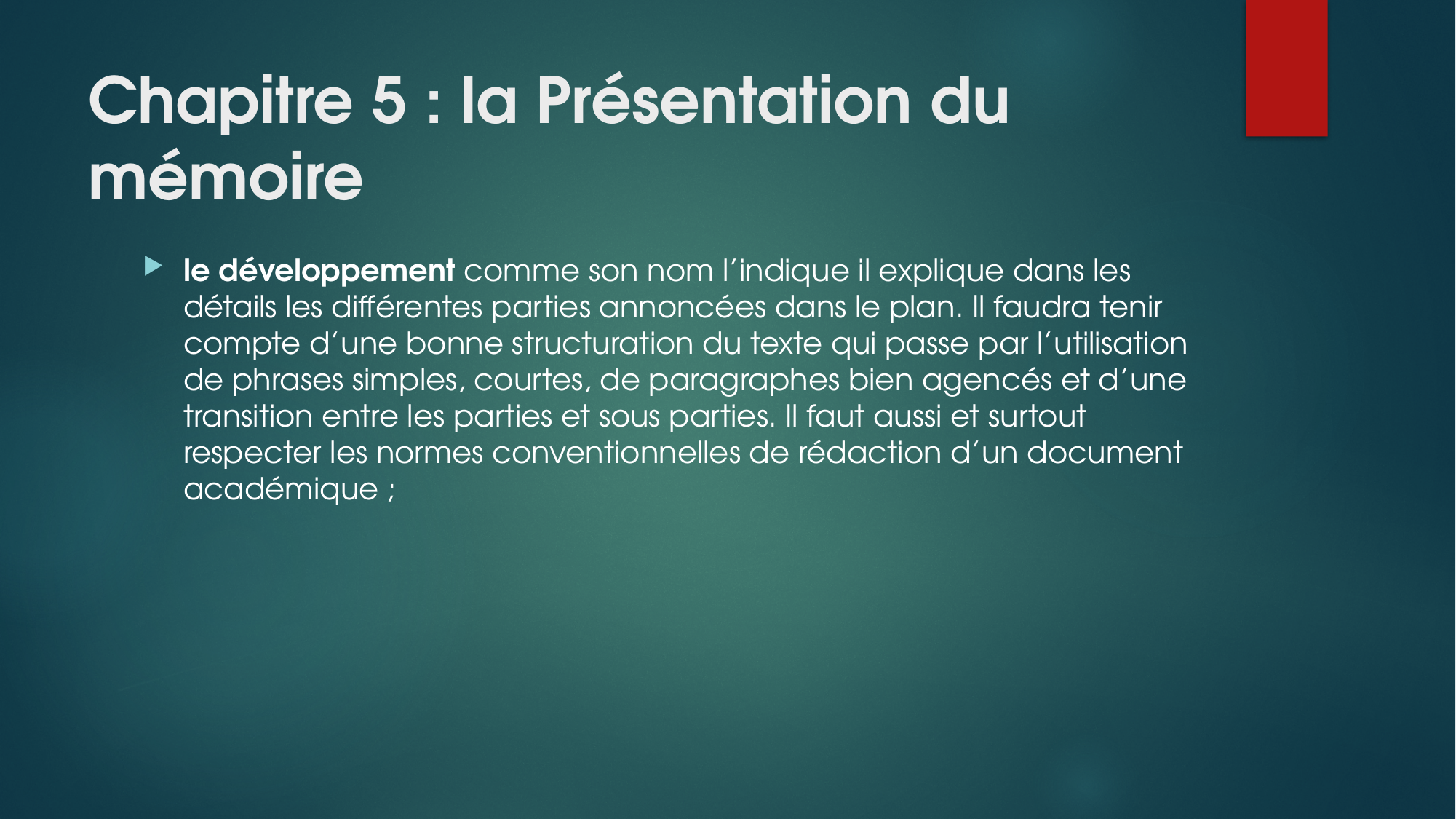

# Chapitre 5 : la Présentation du mémoire
le développement comme son nom l’indique il explique dans les détails les différentes parties annoncées dans le plan. Il faudra tenir compte d’une bonne structuration du texte qui passe par l’utilisation de phrases simples, courtes, de paragraphes bien agencés et d’une transition entre les parties et sous parties. Il faut aussi et surtout respecter les normes conventionnelles de rédaction d’un document académique ;